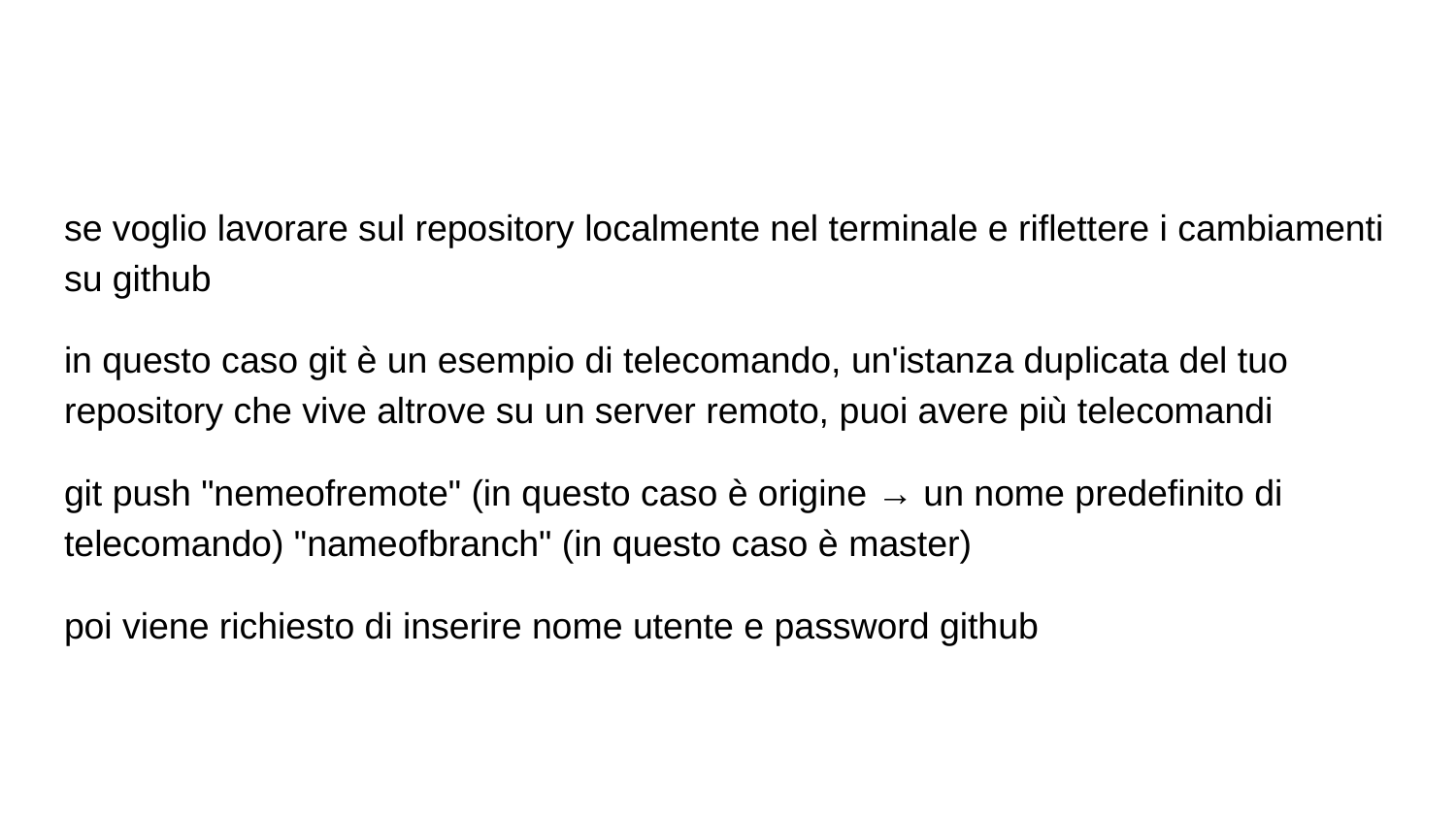

#
se voglio lavorare sul repository localmente nel terminale e riflettere i cambiamenti su github
in questo caso git è un esempio di telecomando, un'istanza duplicata del tuo repository che vive altrove su un server remoto, puoi avere più telecomandi
git push "nemeofremote" (in questo caso è origine → un nome predefinito di telecomando) "nameofbranch" (in questo caso è master)
poi viene richiesto di inserire nome utente e password github